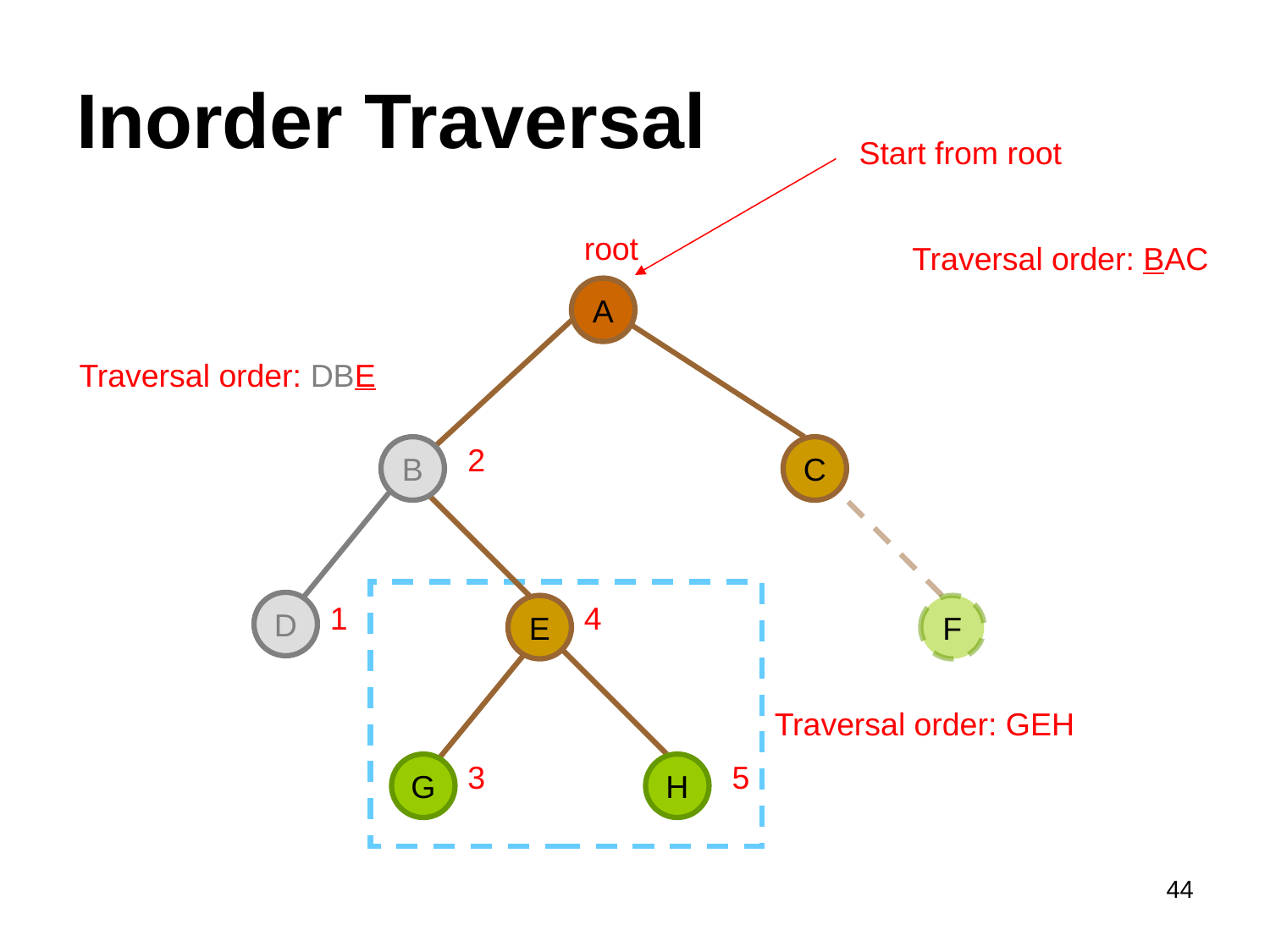

# Inorder Traversal
Start from root

root
Traversal order: BAC
A

Traversal order: DBE
2
B
C

D
1
4
E
F

Traversal order: GEH
3
5
G
H
44